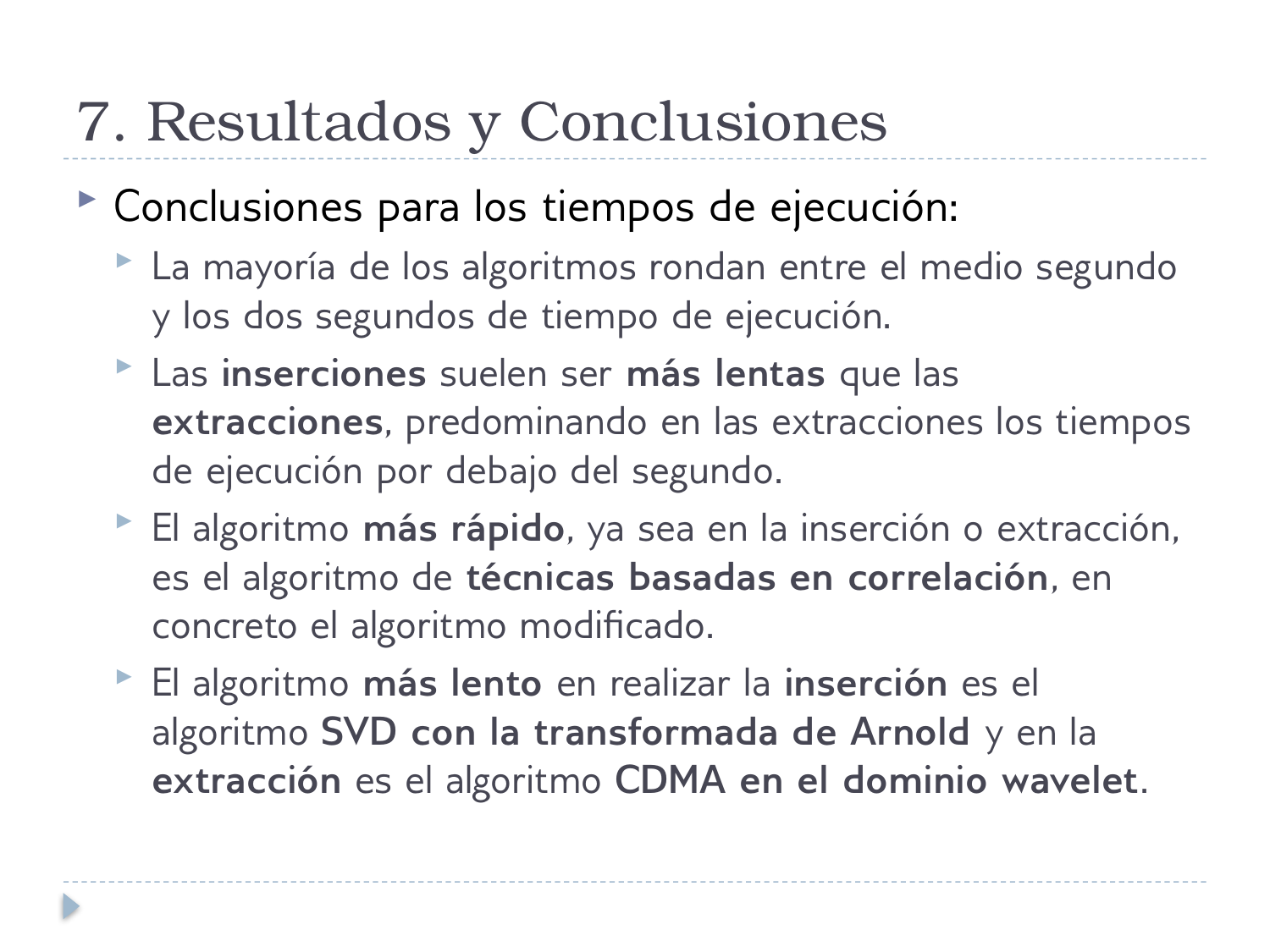

# 7. Resultados y Conclusiones
Conclusiones para los tiempos de ejecución:
La mayoría de los algoritmos rondan entre el medio segundo y los dos segundos de tiempo de ejecución.
Las inserciones suelen ser más lentas que las extracciones, predominando en las extracciones los tiempos de ejecución por debajo del segundo.
El algoritmo más rápido, ya sea en la inserción o extracción, es el algoritmo de técnicas basadas en correlación, en concreto el algoritmo modificado.
El algoritmo más lento en realizar la inserción es el algoritmo SVD con la transformada de Arnold y en la extracción es el algoritmo CDMA en el dominio wavelet.